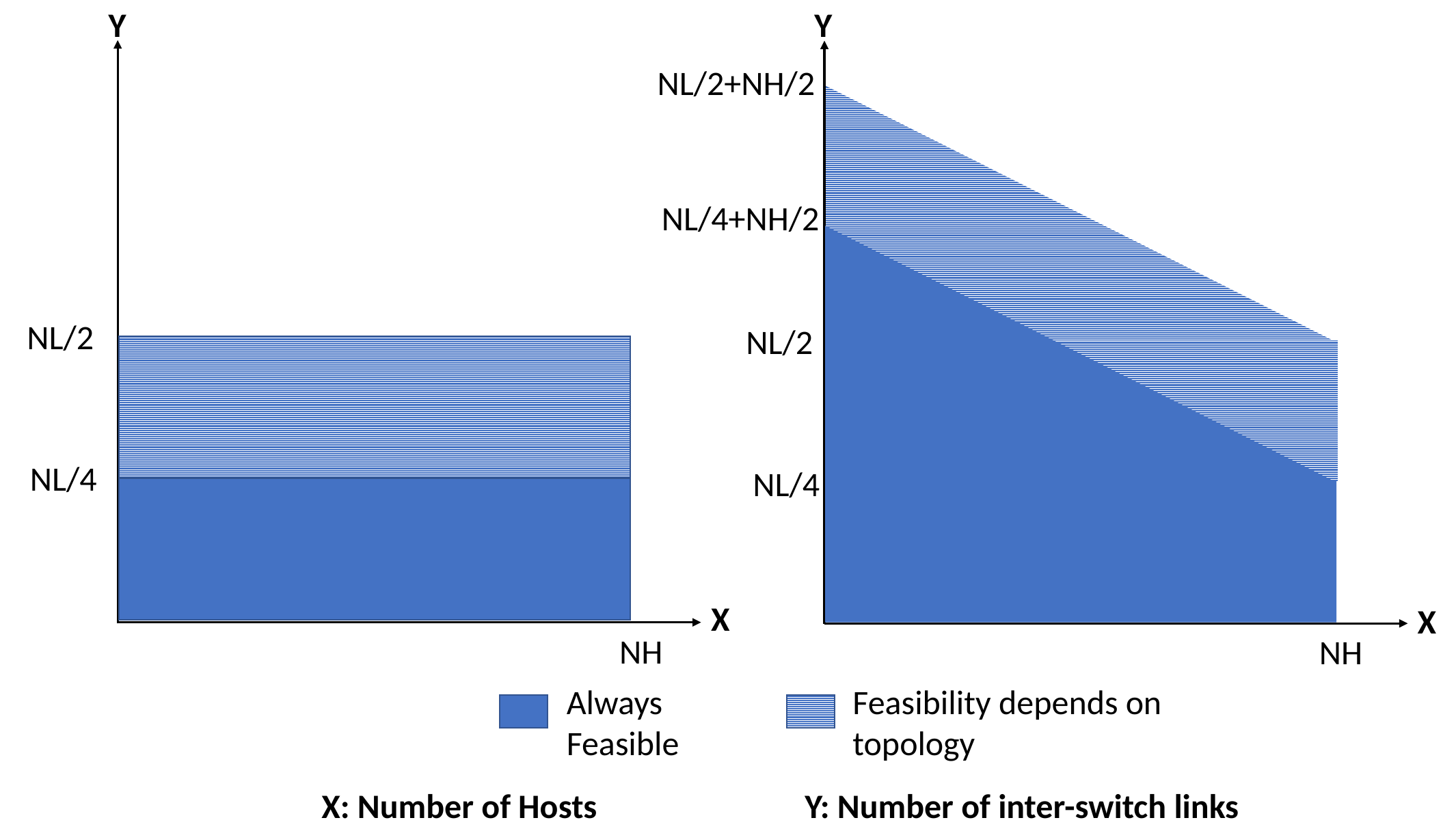

Y
Y
NL/2+NH/2

NL/4+NH/2

NL/2
NL/2

NL/4
NL/4

X
X
NH
NH
Always
Feasible
Feasibility depends on topology

X: Number of Hosts                           Y: Number of inter-switch links